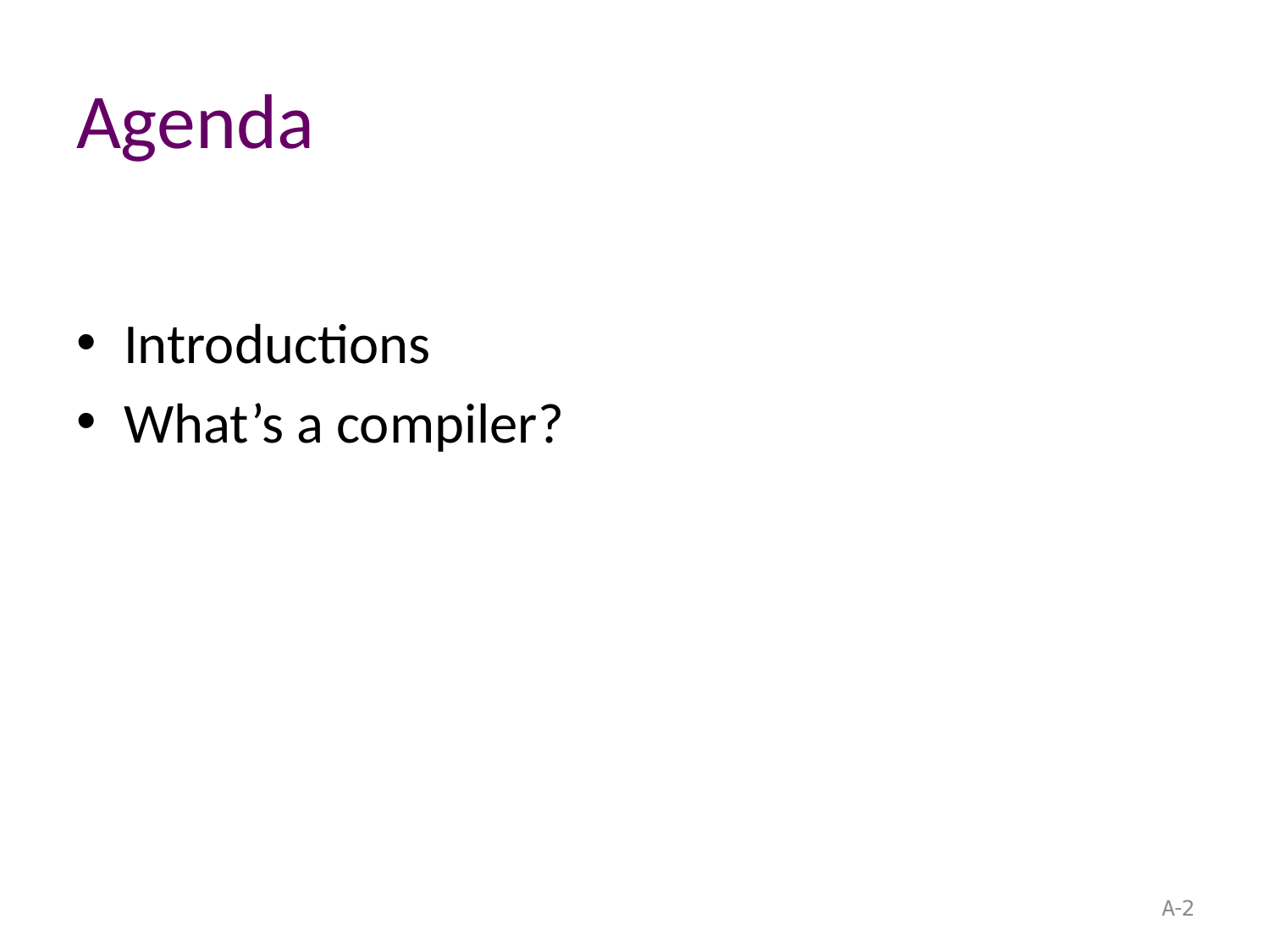

# Agenda

Introductions
What’s a compiler?
A-2